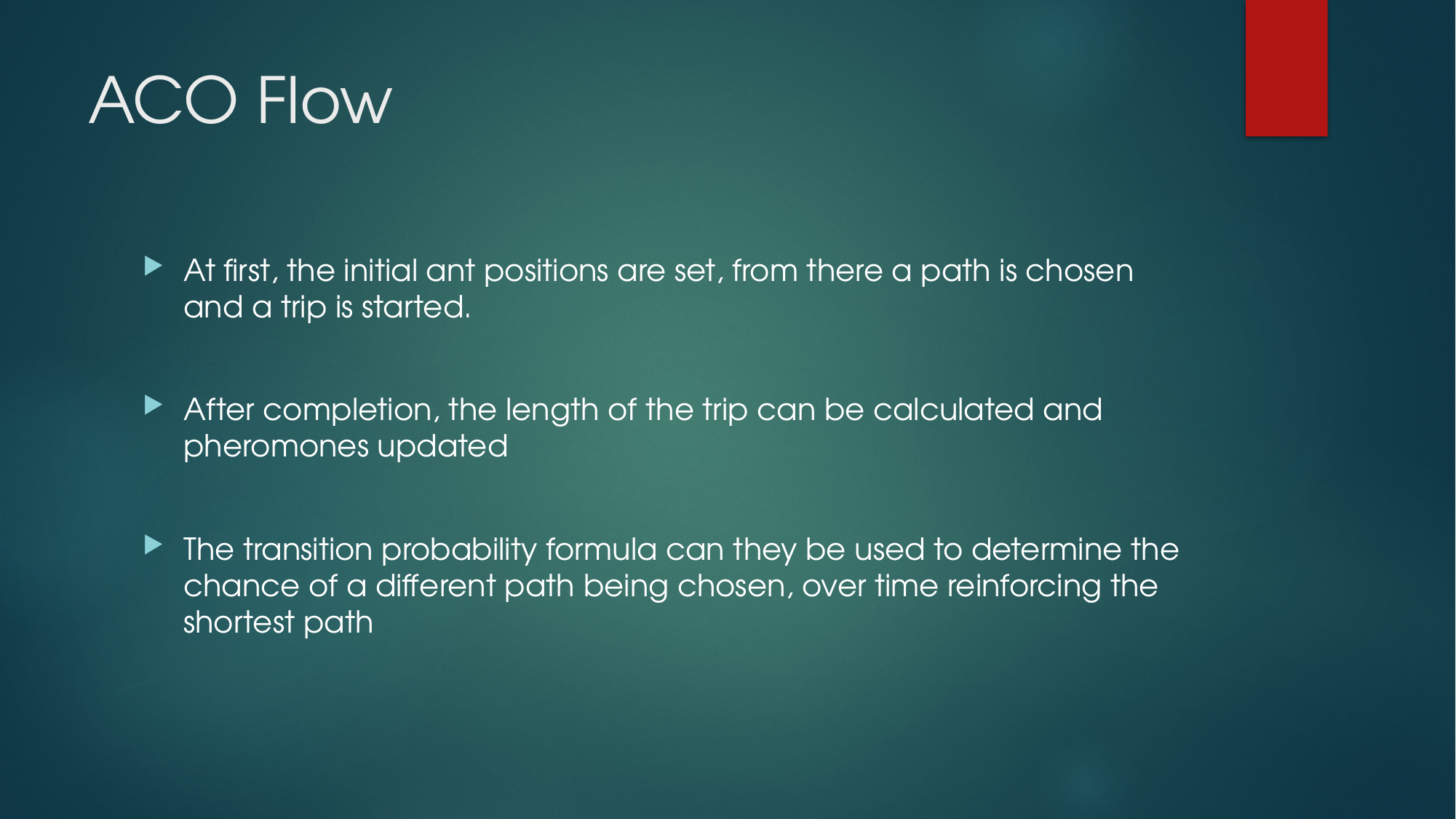

# ACO Flow
At first, the initial ant positions are set, from there a path is chosen and a trip is started.

After completion, the length of the trip can be calculated and pheromones updated

The transition probability formula can they be used to determine the chance of a different path being chosen, over time reinforcing the shortest path